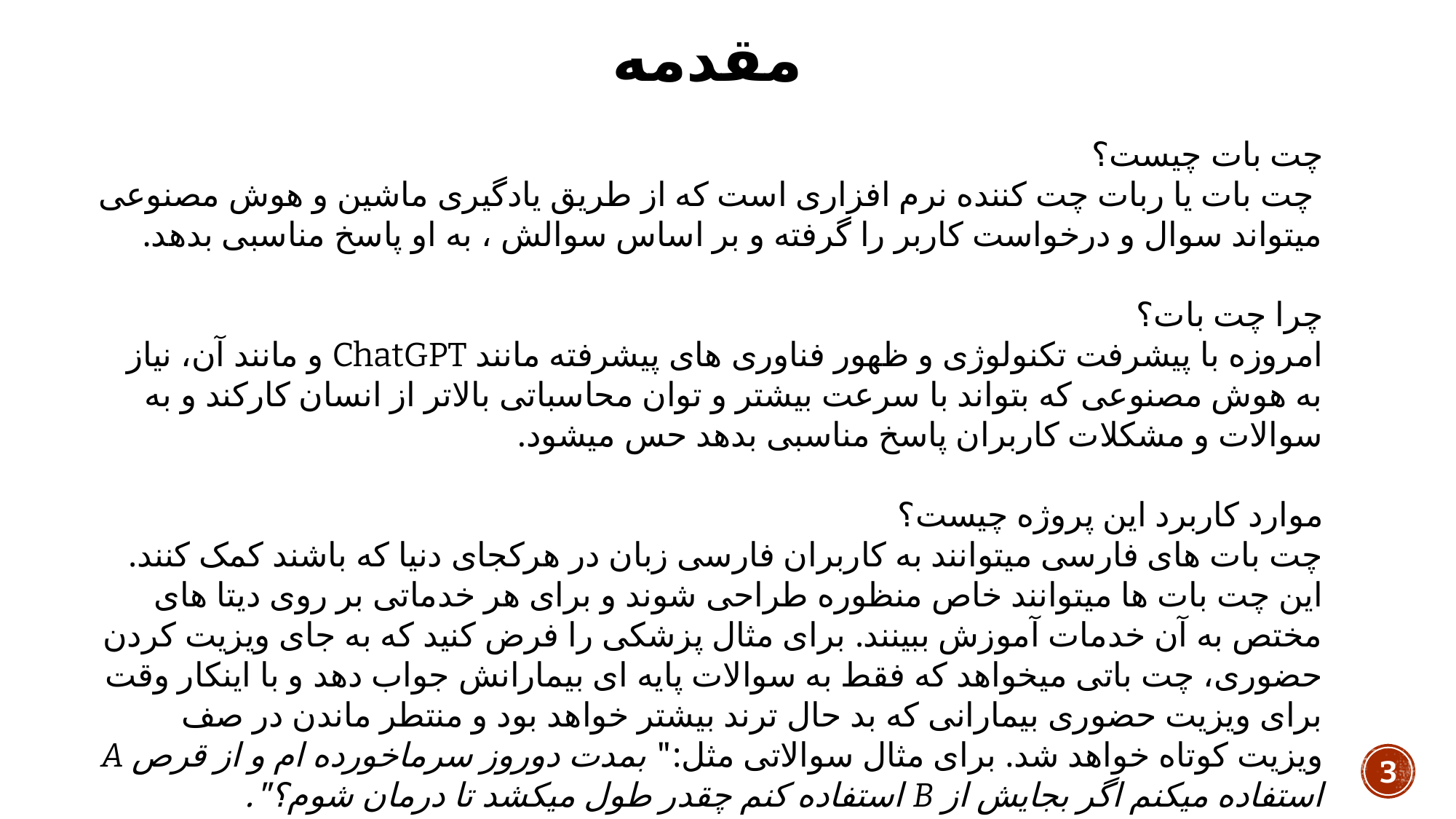

مقدمه

چت بات چیست؟
 چت بات یا ربات چت کننده نرم افزاری است که از طریق یادگیری ماشین و هوش مصنوعی میتواند سوال و درخواست کاربر را گرفته و بر اساس سوالش ، به او پاسخ مناسبی بدهد.

چرا چت بات؟
امروزه با پیشرفت تکنولوژی و ظهور فناوری های پیشرفته مانند ChatGPT و مانند آن، نیاز به هوش مصنوعی که بتواند با سرعت بیشتر و توان محاسباتی بالاتر از انسان کارکند و به سوالات و مشکلات کاربران پاسخ مناسبی بدهد حس میشود.

موارد کاربرد این پروژه چیست؟
چت بات های فارسی میتوانند به کاربران فارسی زبان در هرکجای دنیا که باشند کمک کنند. این چت بات ها میتوانند خاص منظوره طراحی شوند و برای هر خدماتی بر روی دیتا های مختص به آن خدمات آموزش ببینند. برای مثال پزشکی را فرض کنید که به جای ویزیت کردن حضوری، چت باتی میخواهد که فقط به سوالات پایه ای بیمارانش جواب دهد و با اینکار وقت برای ویزیت حضوری بیمارانی که بد حال ترند بیشتر خواهد بود و منتطر ماندن در صف ویزیت کوتاه خواهد شد. برای مثال سوالاتی مثل:" بمدت دوروز سرماخورده ام و از قرص A  استفاده میکنم اگر بجایش از B استفاده کنم چقدر طول میکشد تا درمان شوم؟".
3